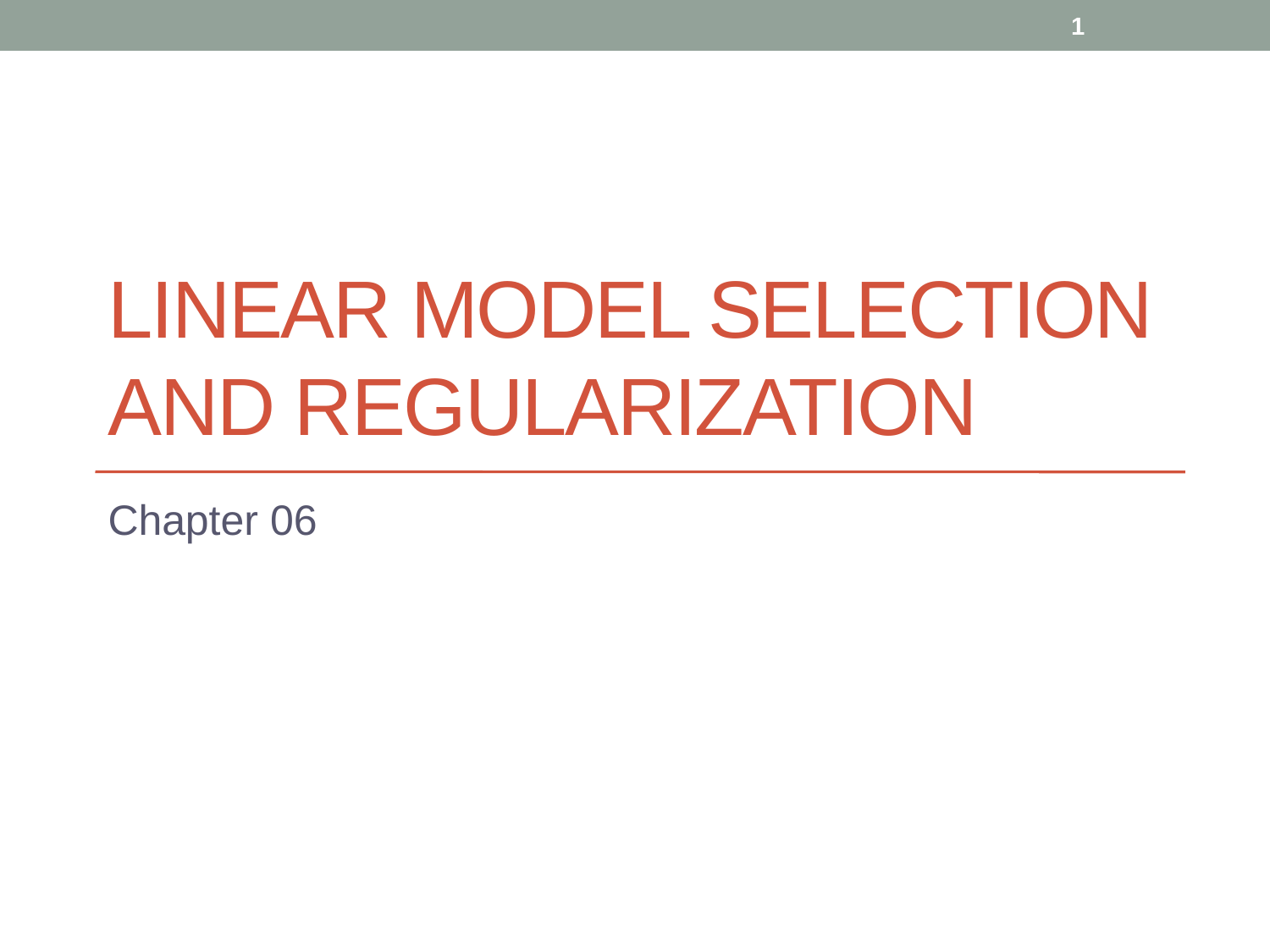

1
# Linear Model Selection and regularization
Chapter 06